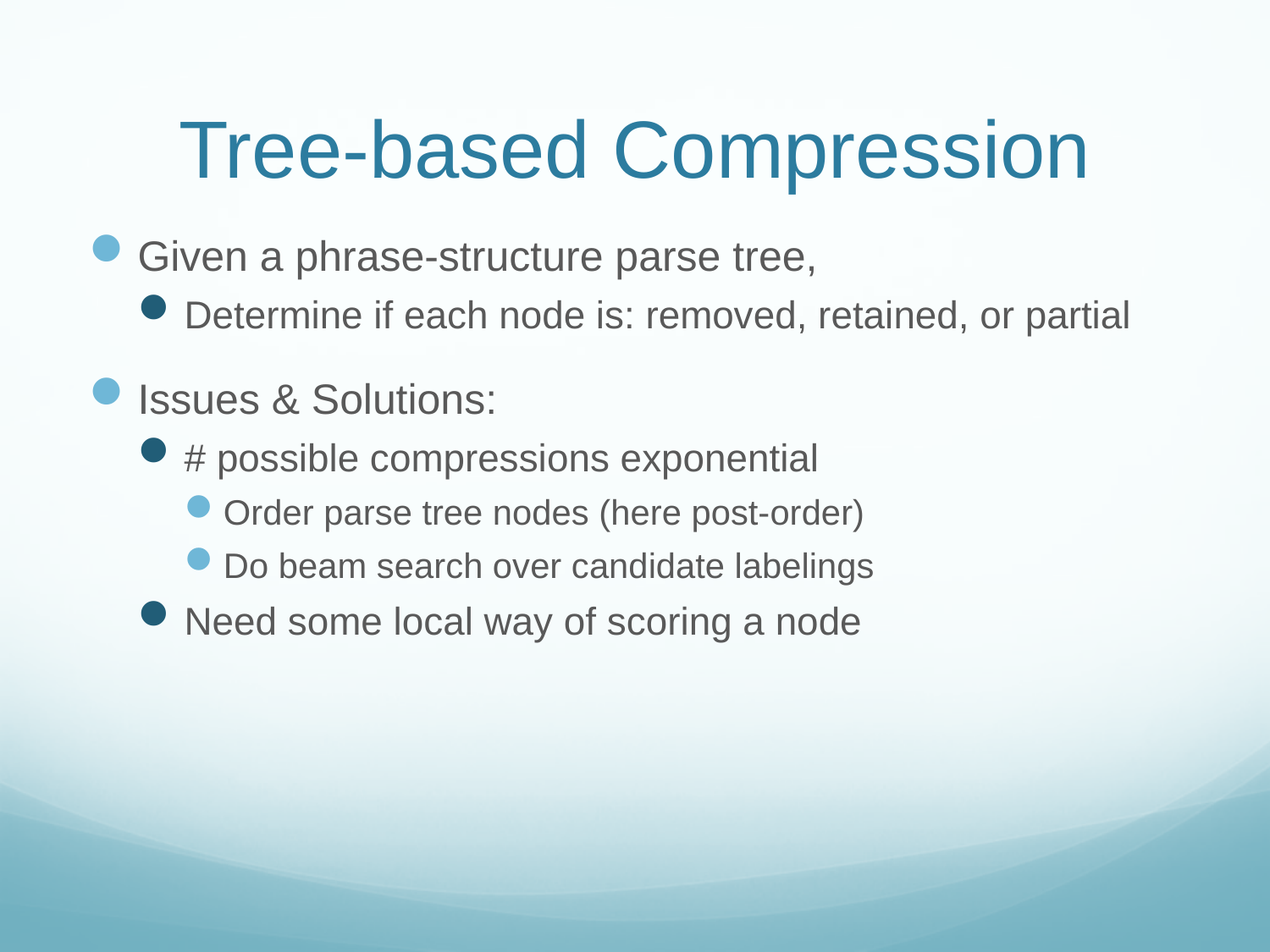

# Tree-based Compression
Given a phrase-structure parse tree,
Determine if each node is: removed, retained, or partial
Issues & Solutions:
# possible compressions exponential
Order parse tree nodes (here post-order)
Do beam search over candidate labelings
Need some local way of scoring a node